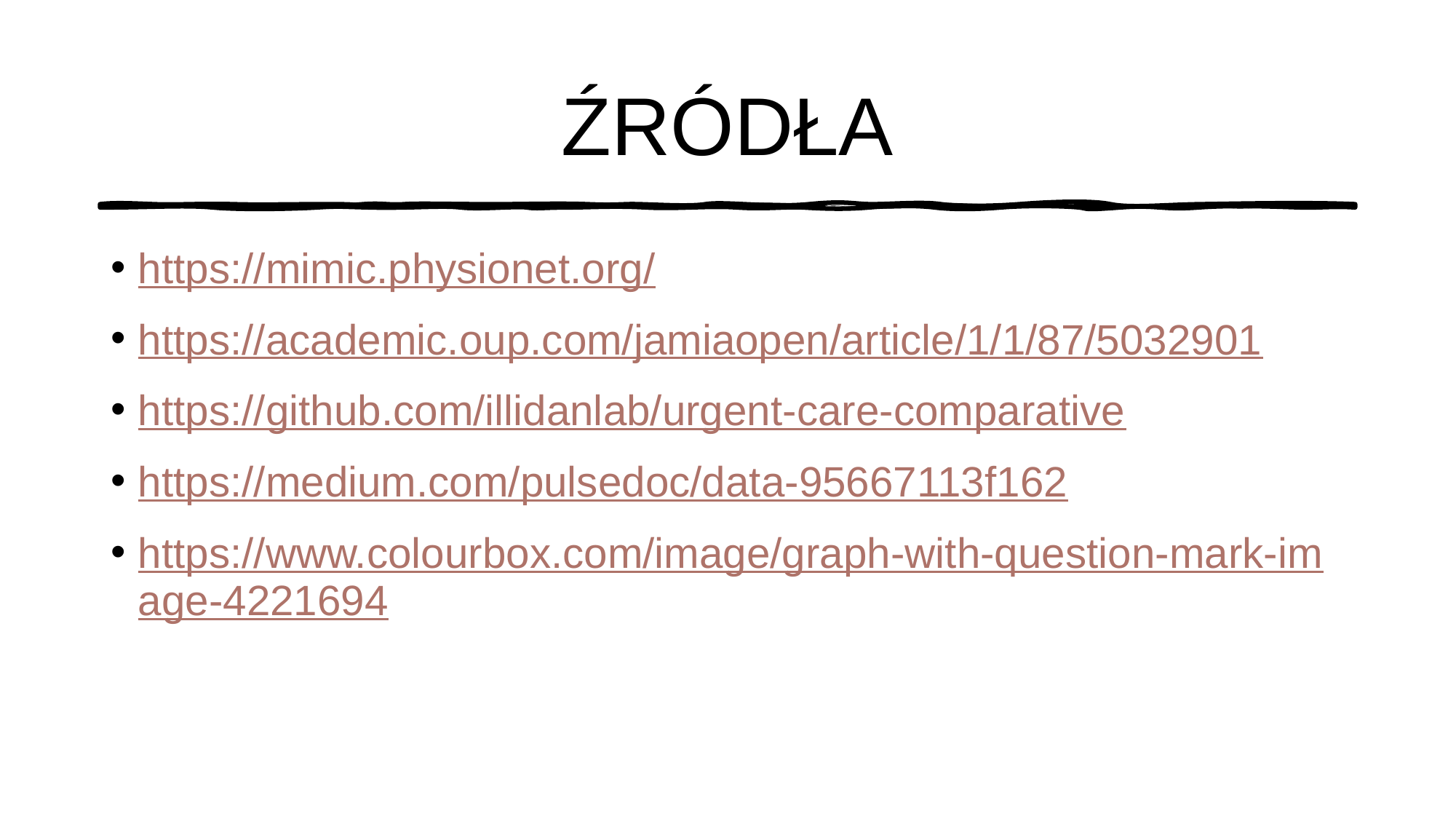

# ŹRÓDŁA
https://mimic.physionet.org/
https://academic.oup.com/jamiaopen/article/1/1/87/5032901
https://github.com/illidanlab/urgent-care-comparative
https://medium.com/pulsedoc/data-95667113f162
https://www.colourbox.com/image/graph-with-question-mark-image-4221694